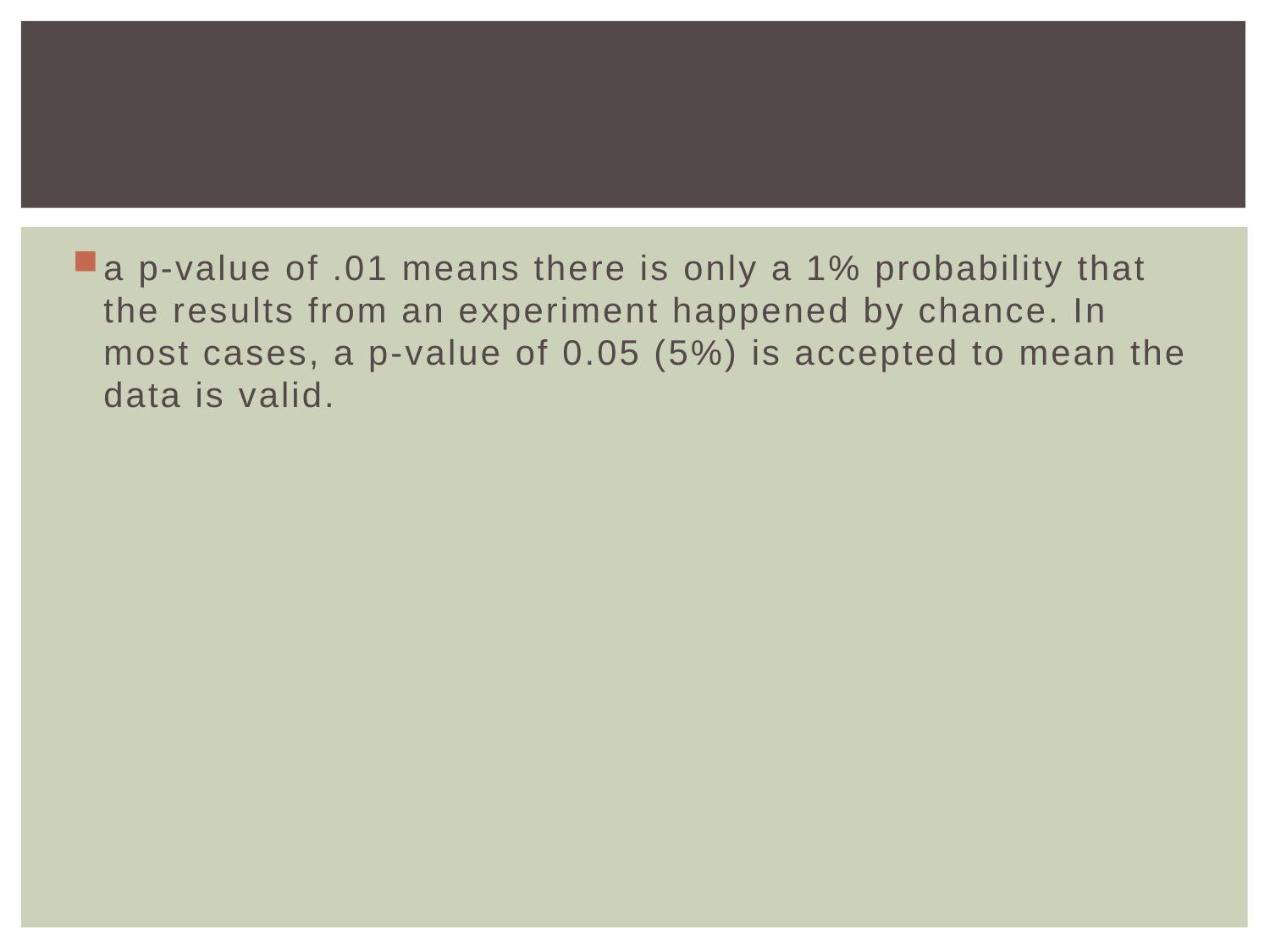

#
a p-value of .01 means there is only a 1% probability that the results from an experiment happened by chance. In most cases, a p-value of 0.05 (5%) is accepted to mean the data is valid.